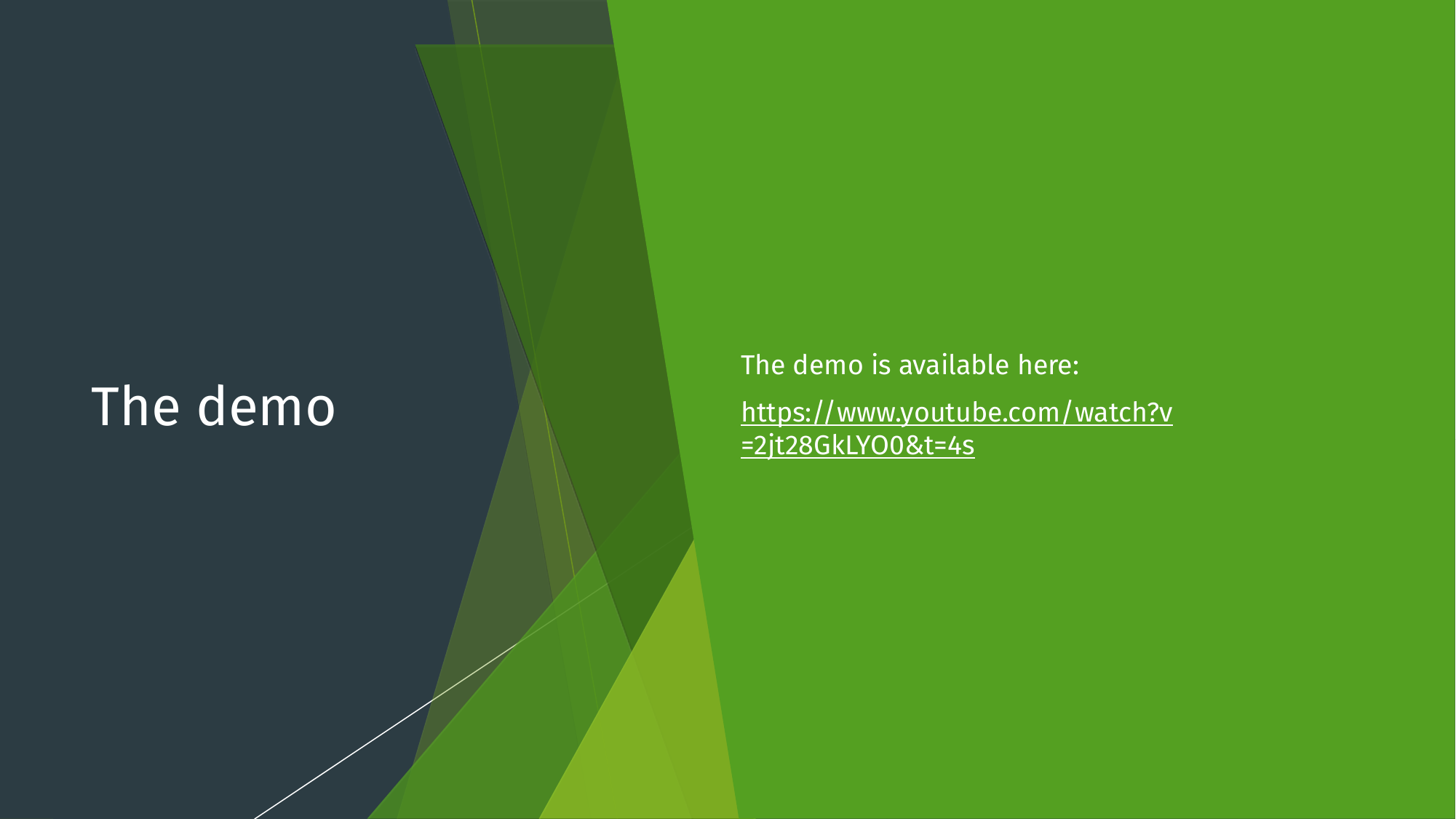

The demo
The demo is available here:
https://www.youtube.com/watch?v=2jt28GkLYO0&t=4s